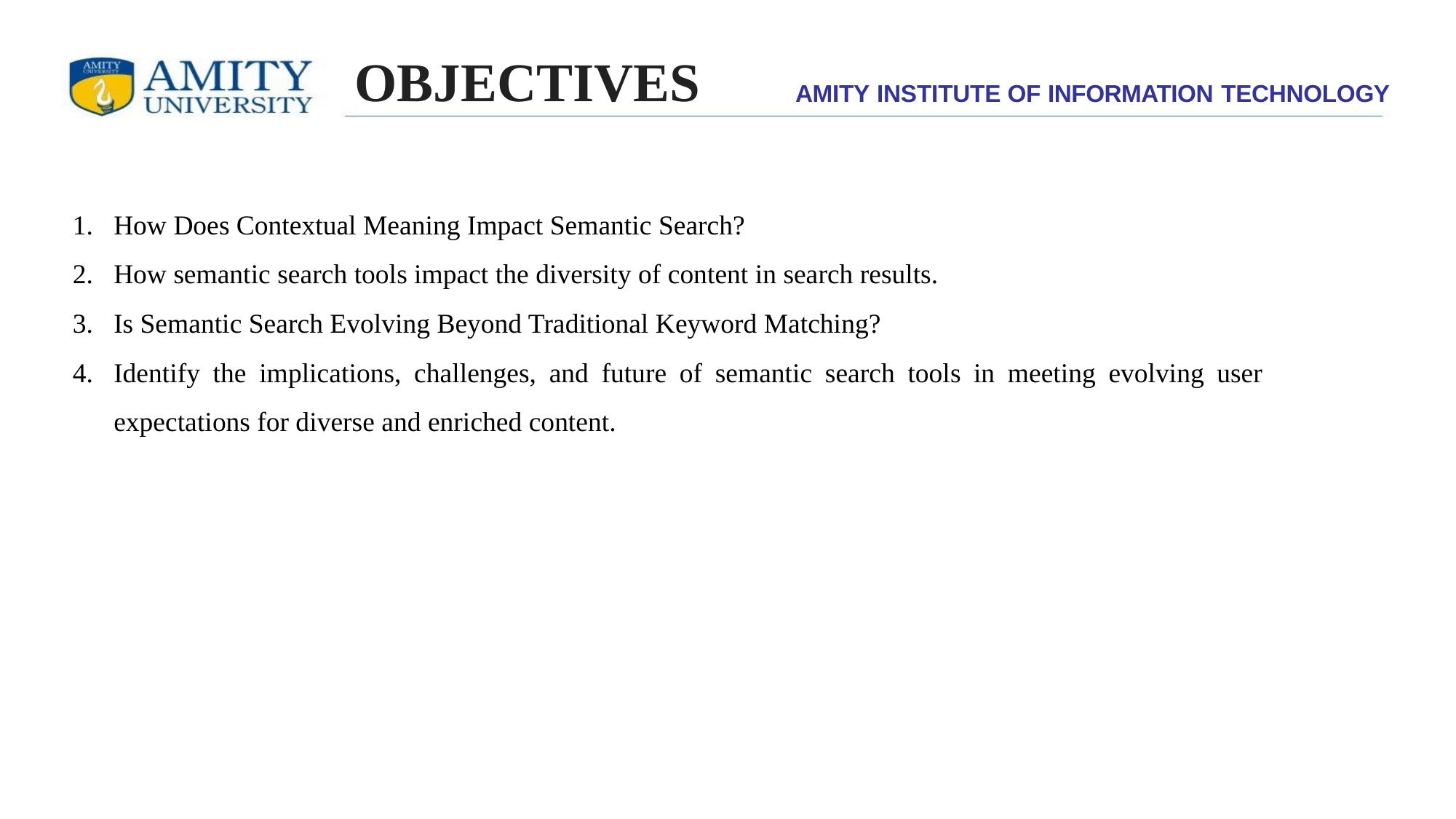

# OBJECTIVES
AMITY INSTITUTE OF INFORMATION TECHNOLOGY
How Does Contextual Meaning Impact Semantic Search?
How semantic search tools impact the diversity of content in search results.
Is Semantic Search Evolving Beyond Traditional Keyword Matching?
Identify the implications, challenges, and future of semantic search tools in meeting evolving user expectations for diverse and enriched content.